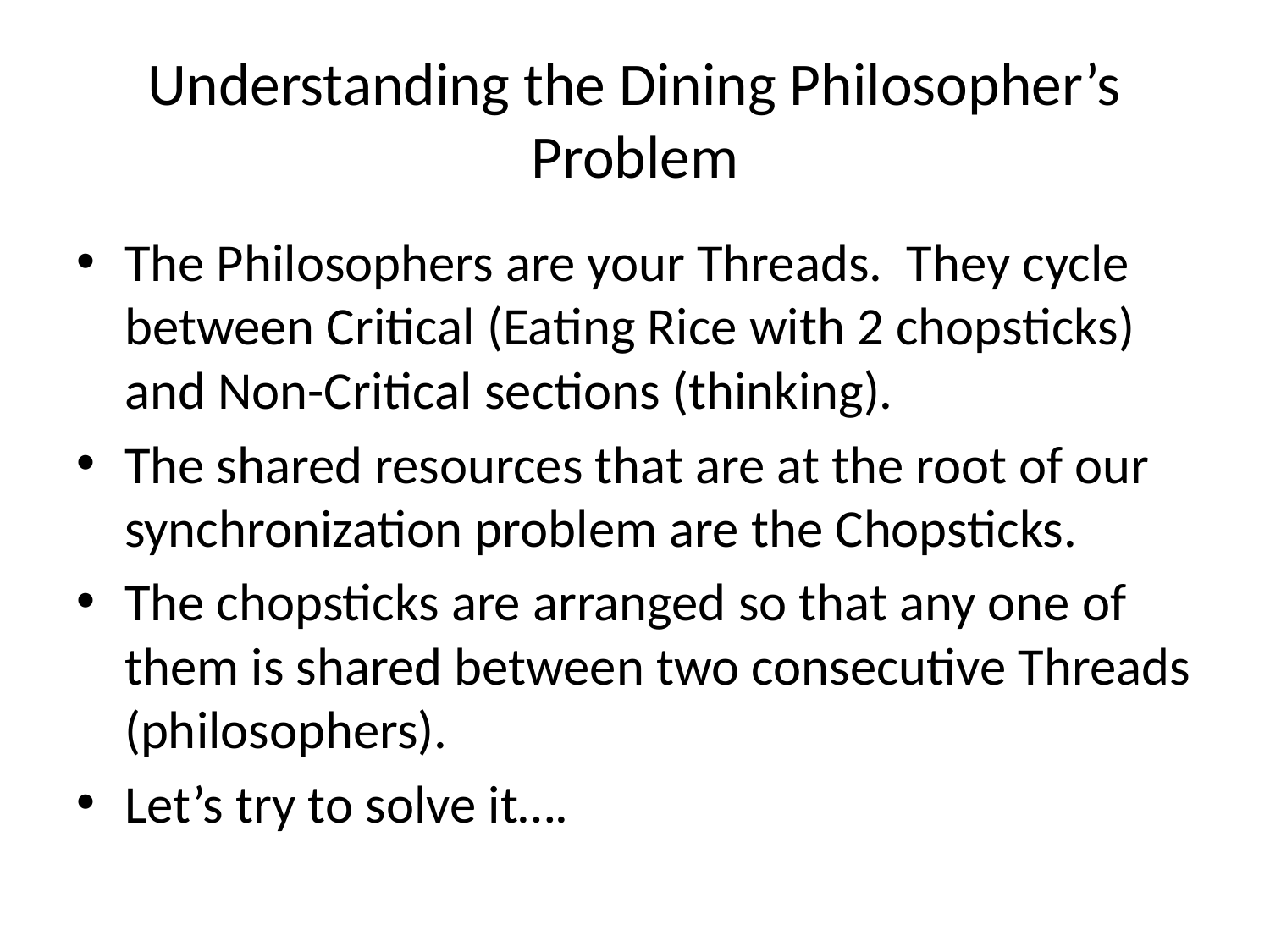

# Understanding the Dining Philosopher’s Problem
The Philosophers are your Threads.  They cycle between Critical (Eating Rice with 2 chopsticks) and Non-Critical sections (thinking).
The shared resources that are at the root of our synchronization problem are the Chopsticks.
The chopsticks are arranged so that any one of them is shared between two consecutive Threads (philosophers).
Let’s try to solve it….